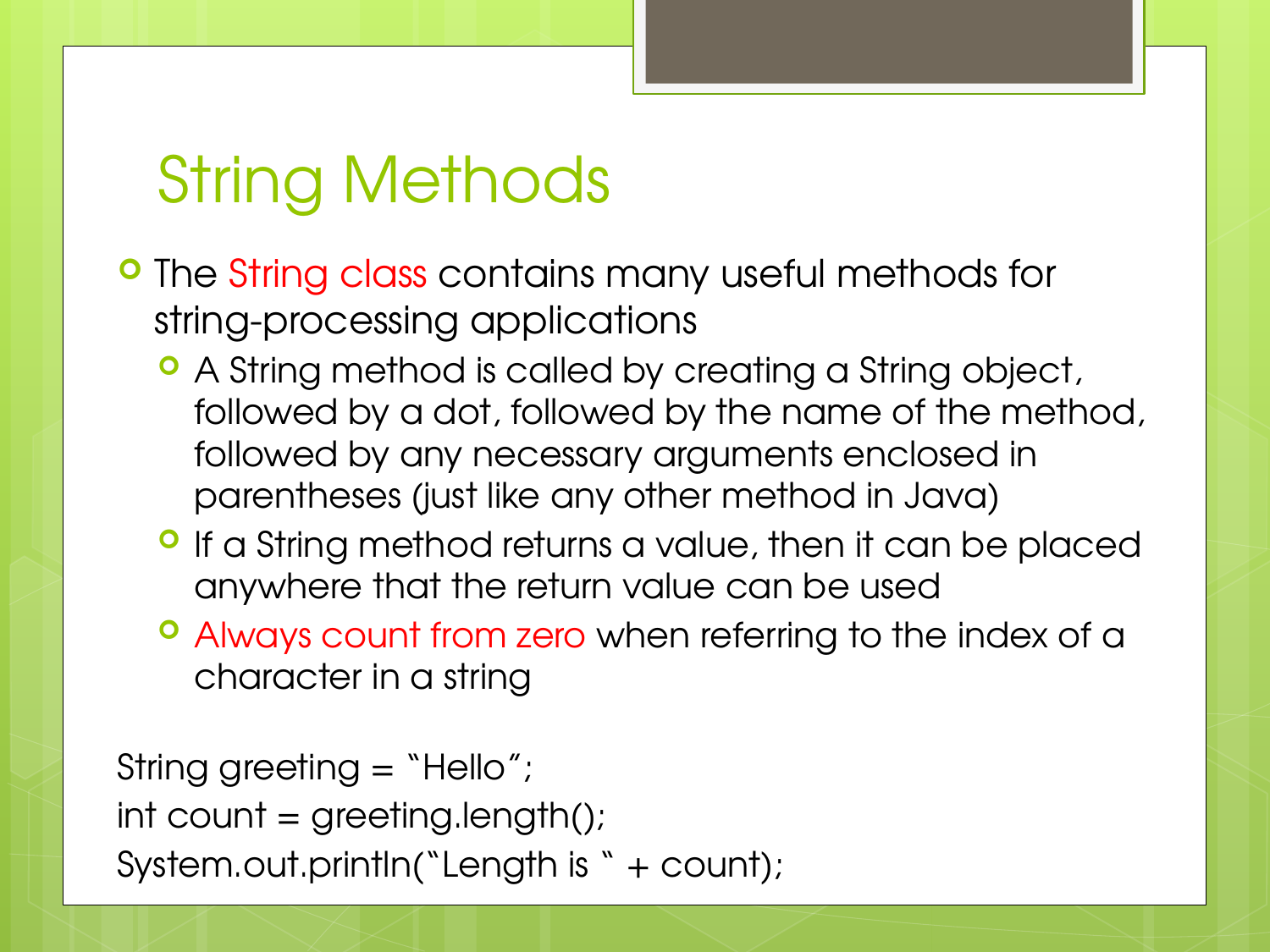

# String Methods
The String class contains many useful methods for string-processing applications
A String method is called by creating a String object, followed by a dot, followed by the name of the method, followed by any necessary arguments enclosed in parentheses (just like any other method in Java)
If a String method returns a value, then it can be placed anywhere that the return value can be used
Always count from zero when referring to the index of a character in a string
	String greeting = “Hello”;
	int count = greeting.length();
	System.out.println(“Length is “ + count);